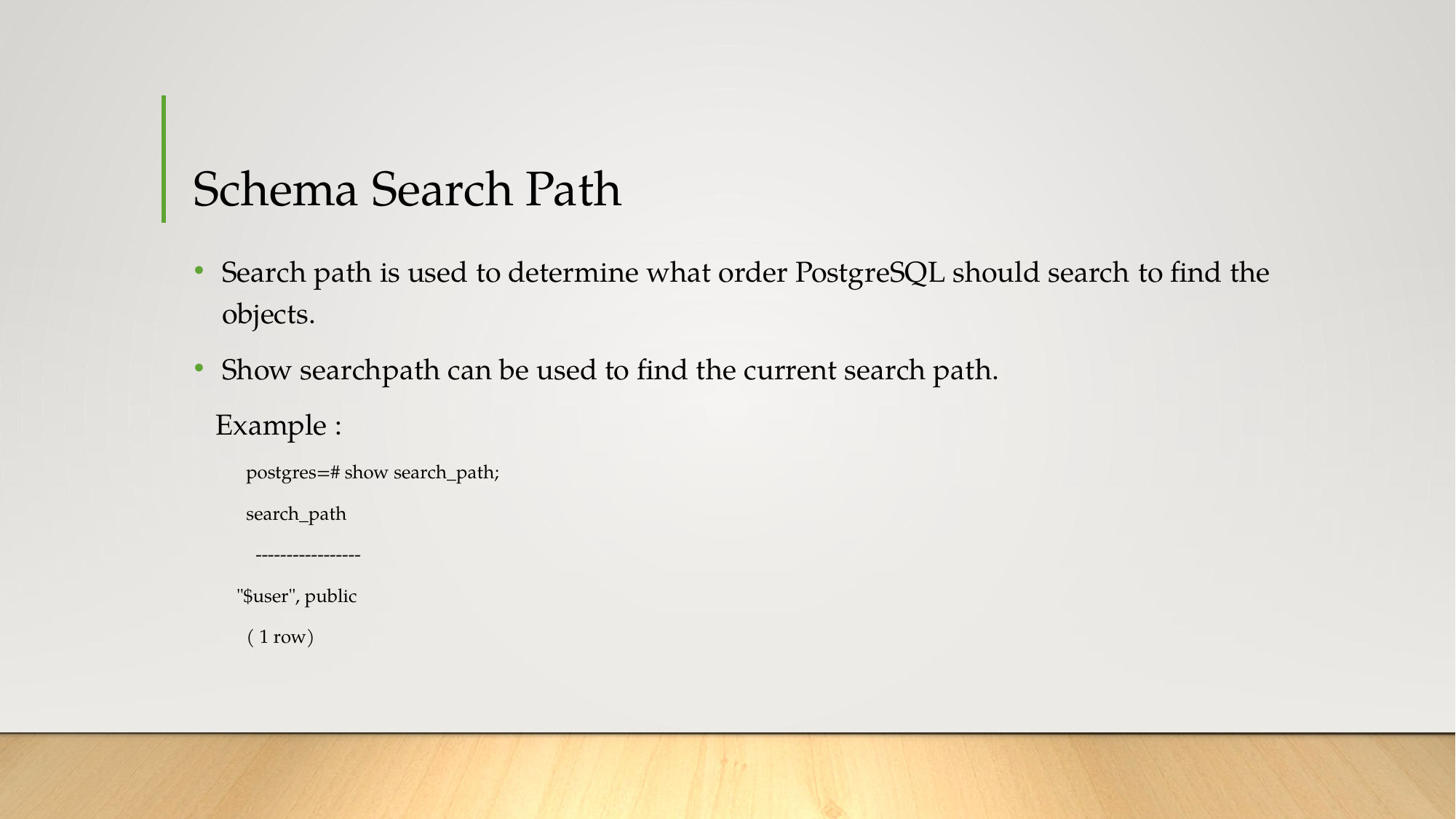

# Schema Search Path
Search path is used to determine what order PostgreSQL should search to find the objects.
Show searchpath can be used to find the current search path.
   Example :
           postgres=# show search_path;
           search_path
             -----------------
         "$user", public
           ( 1 row)